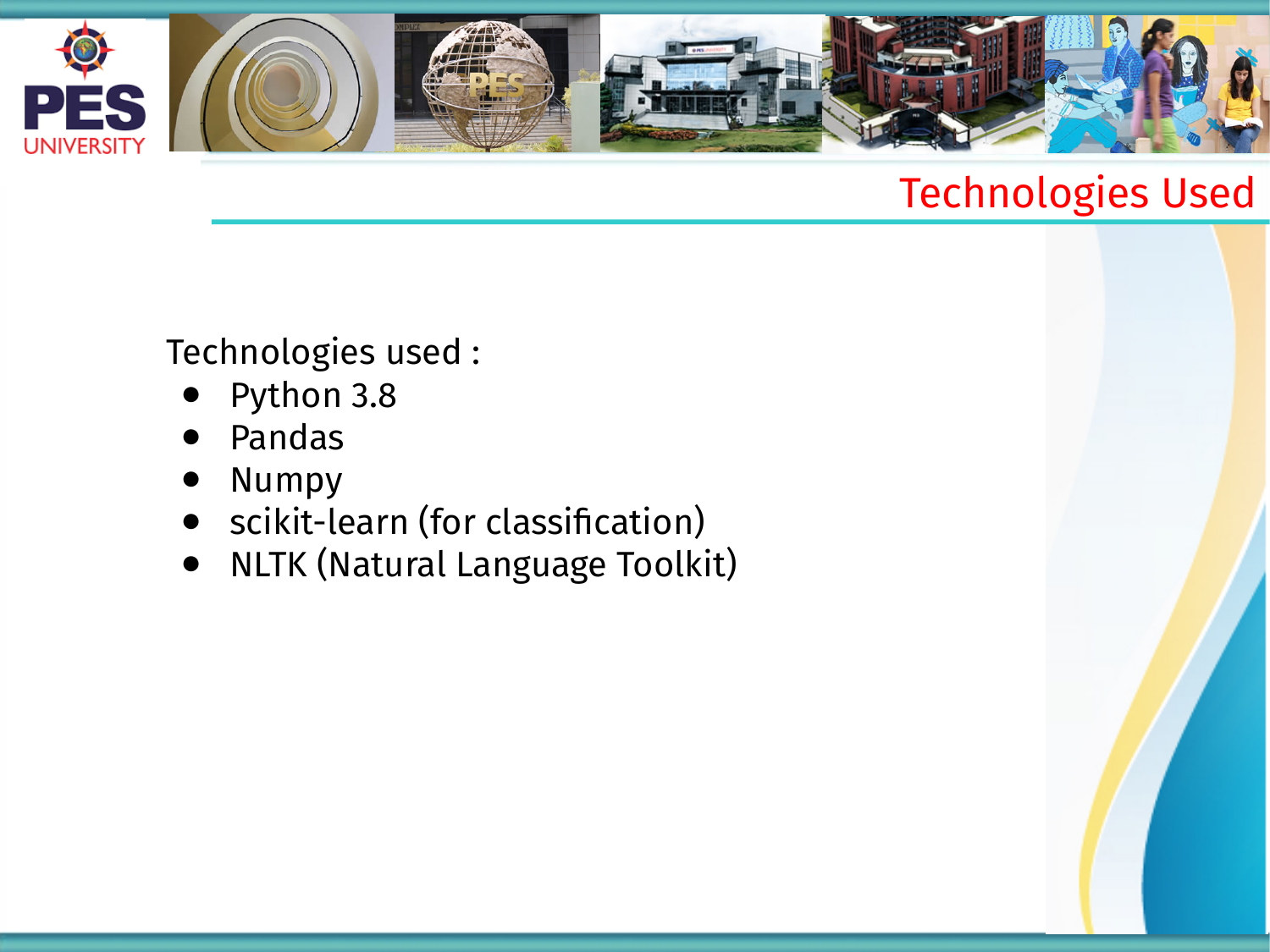

Technologies Used

Technologies used :
Python 3.8
Pandas
Numpy
scikit-learn (for classification)
NLTK (Natural Language Toolkit)